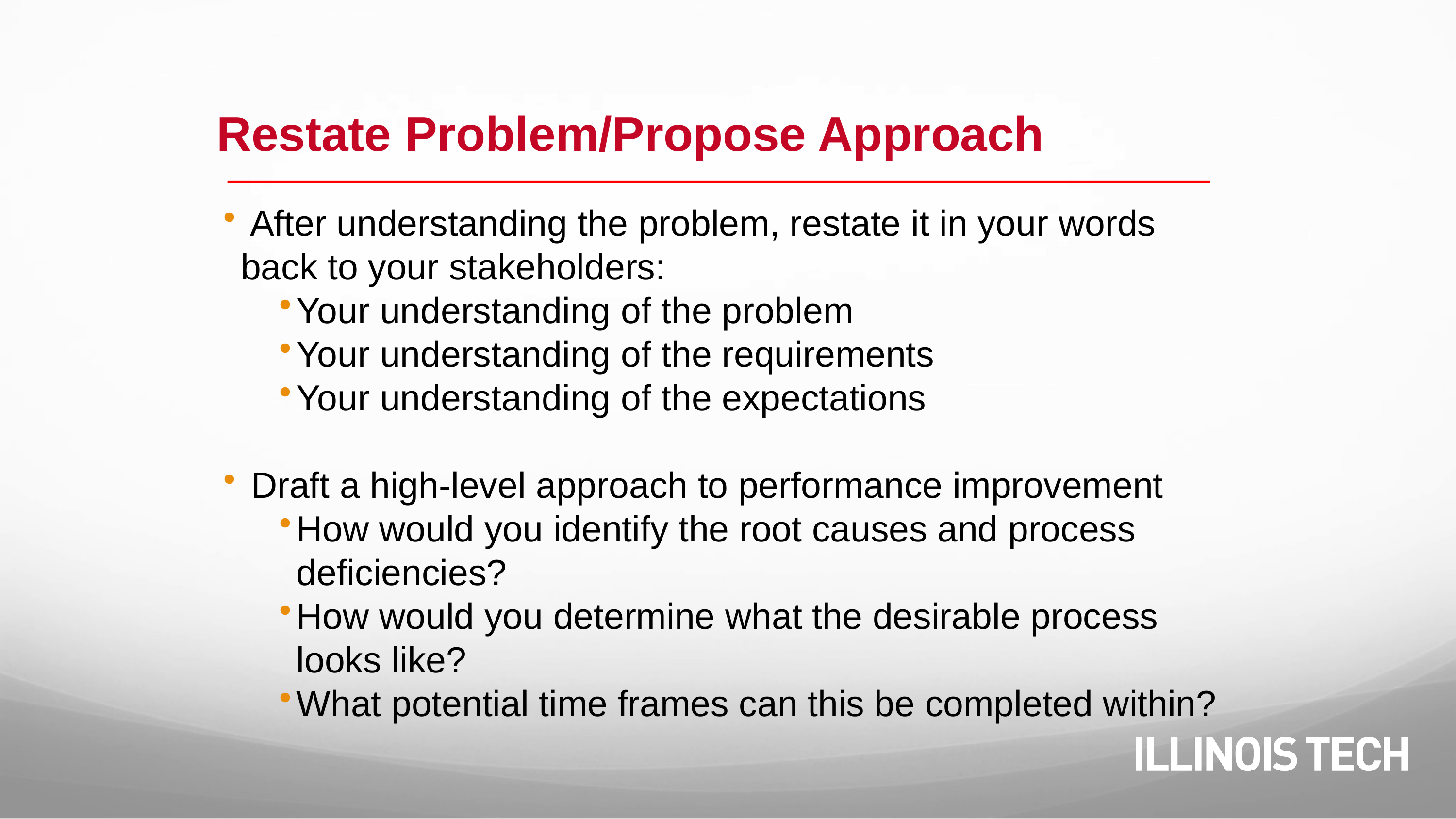

Restate Problem/Propose Approach

 After understanding the problem, restate it in your words back to your stakeholders:
Your understanding of the problem
Your understanding of the requirements
Your understanding of the expectations

 Draft a high-level approach to performance improvement
How would you identify the root causes and process deficiencies?
How would you determine what the desirable process looks like?
What potential time frames can this be completed within?